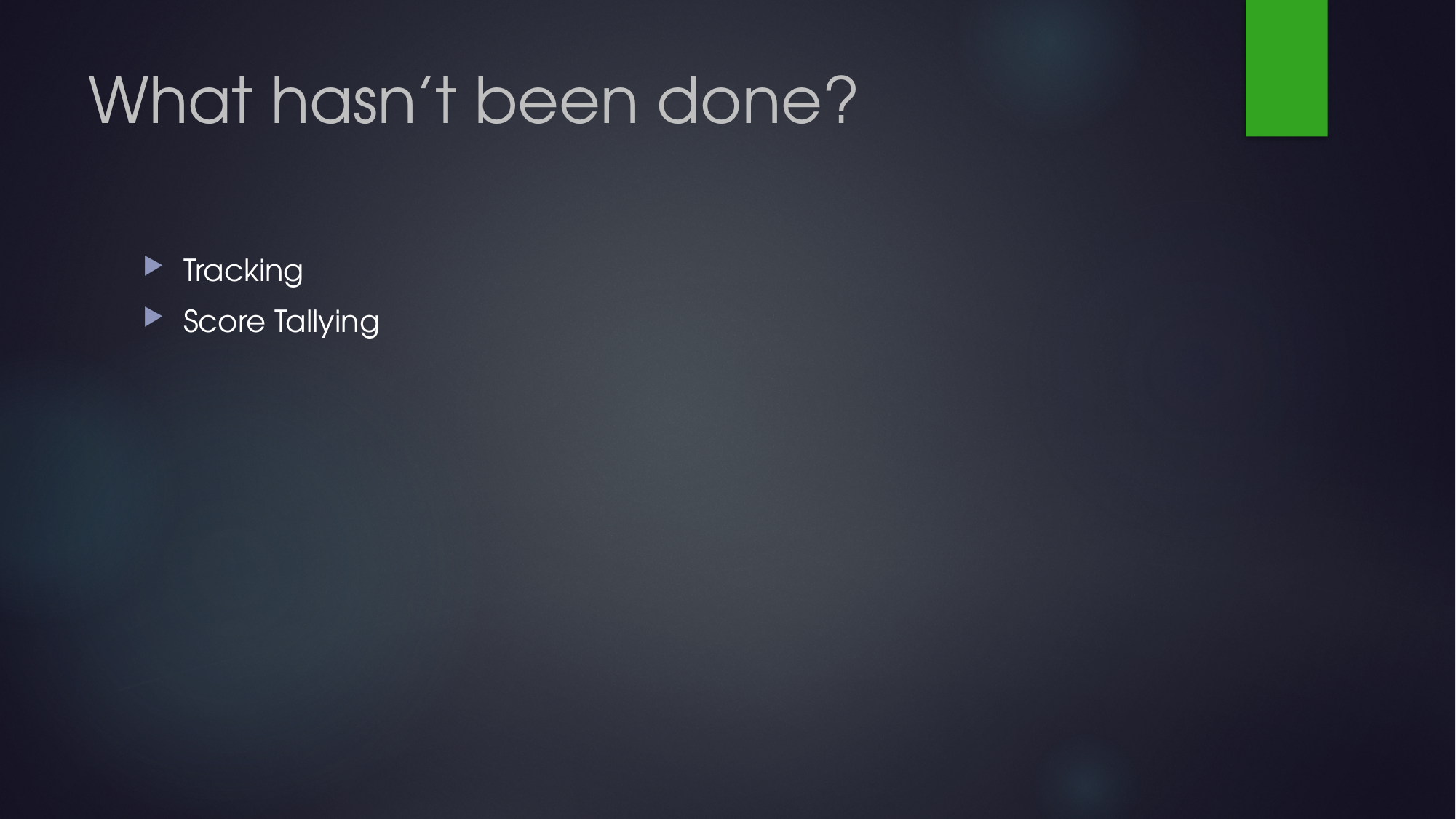

# What hasn’t been done?
Tracking
Score Tallying